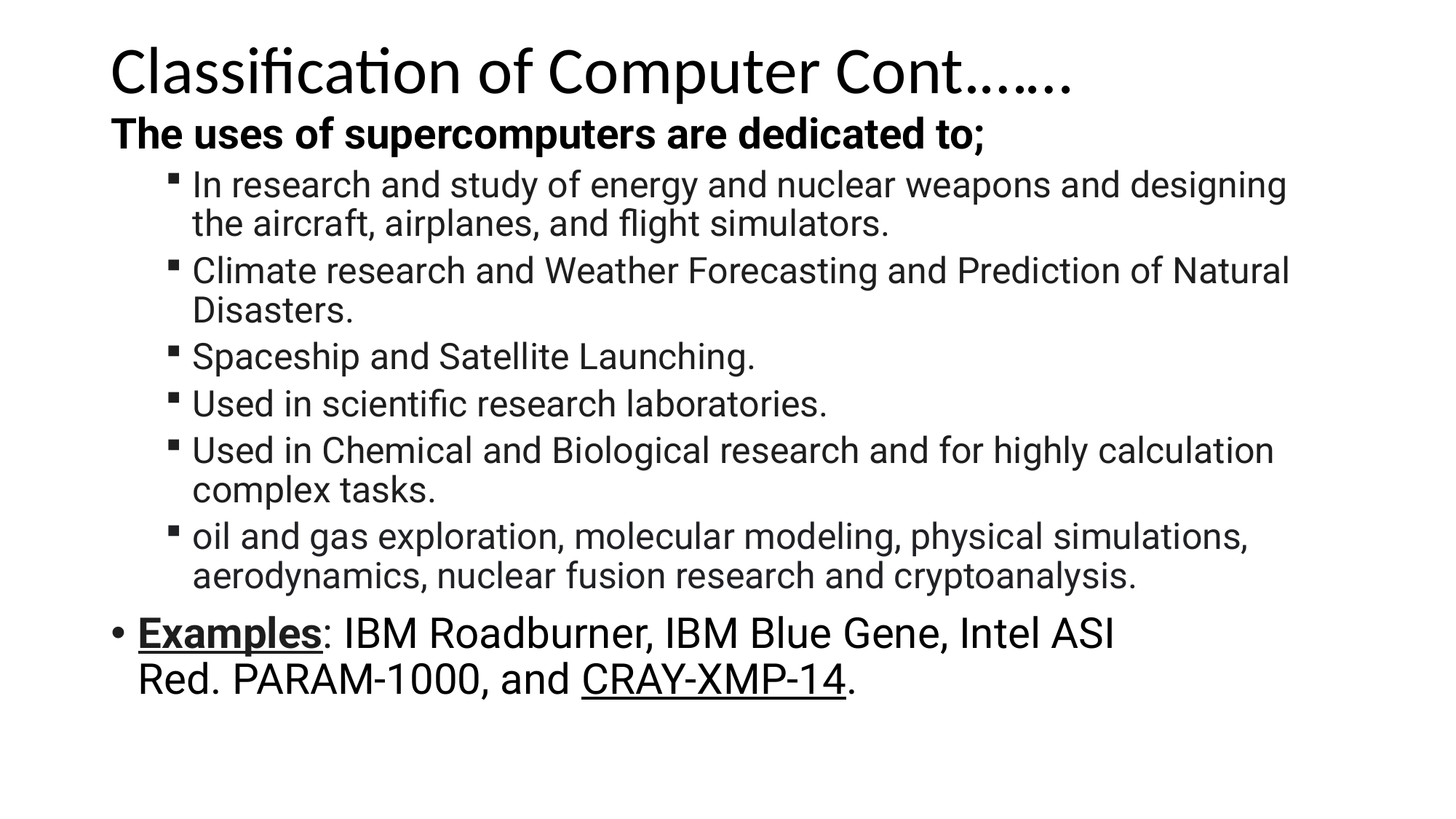

# Classification of Computer Cont.……
The uses of supercomputers are dedicated to;
In research and study of energy and nuclear weapons and designing the aircraft, airplanes, and flight simulators.
Climate research and Weather Forecasting and Prediction of Natural Disasters.
Spaceship and Satellite Launching.
Used in scientific research laboratories.
Used in Chemical and Biological research and for highly calculation complex tasks.
oil and gas exploration, molecular modeling, physical simulations, aerodynamics, nuclear fusion research and cryptoanalysis.
Examples: IBM Roadburner, IBM Blue Gene, Intel ASI Red. PARAM-1000, and CRAY-XMP-14.